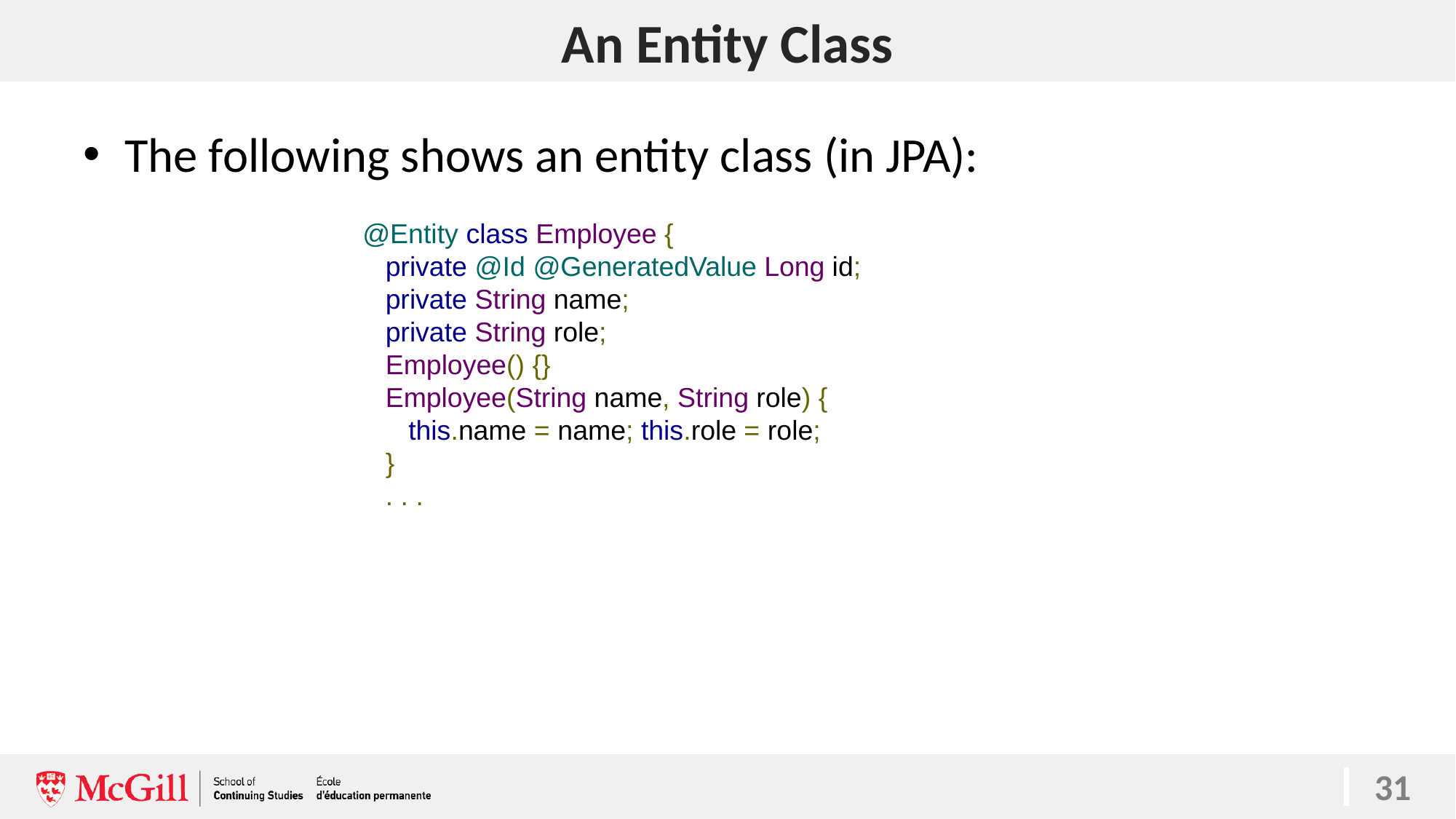

# An Entity Class
The following shows an entity class (in JPA):
@Entity class Employee {
   private @Id @GeneratedValue Long id;
   private String name;
   private String role;
   Employee() {}
   Employee(String name, String role) {
      this.name = name; this.role = role;
   }
   . . .